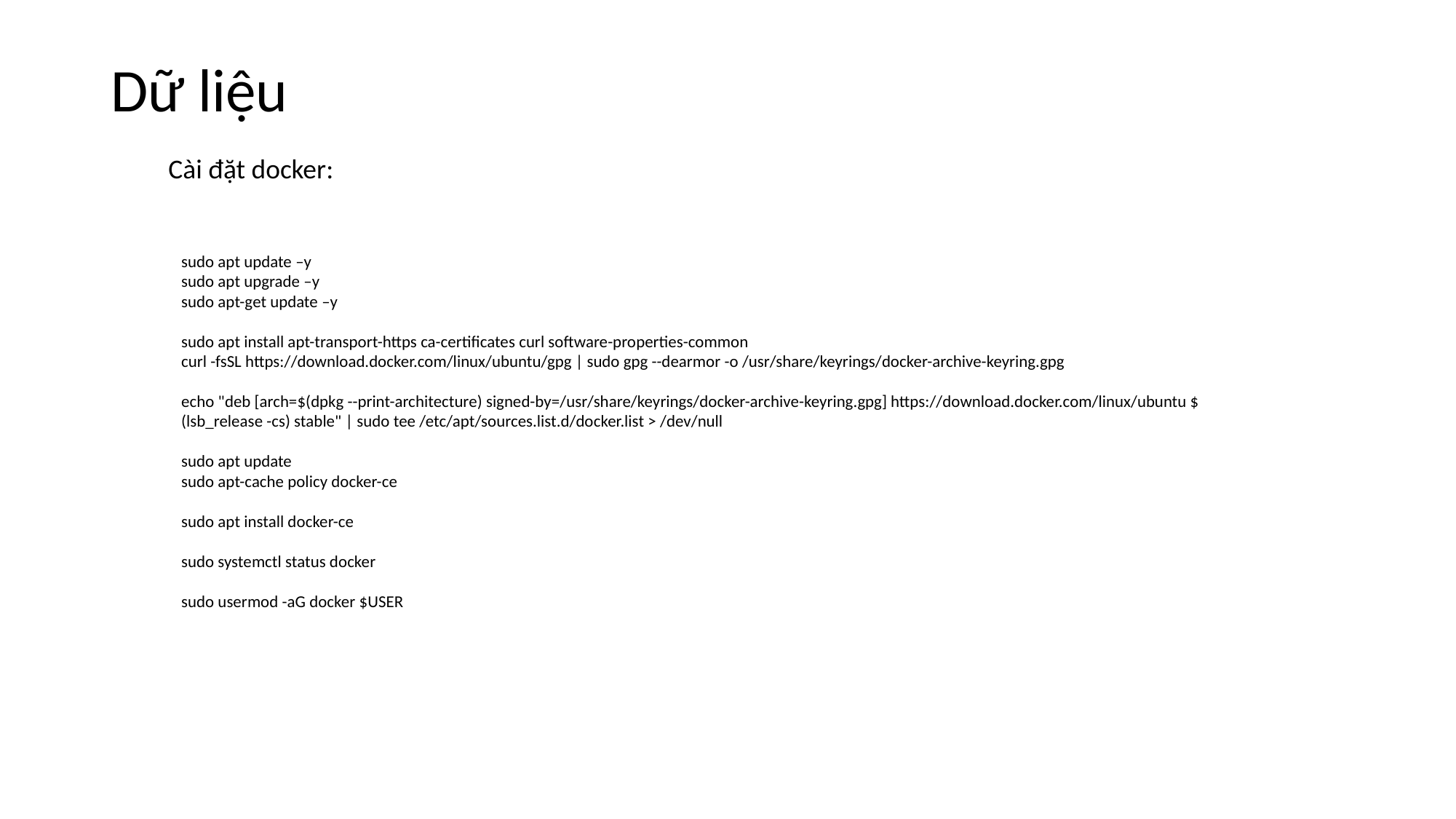

# Dữ liệu
Cài đặt docker:
sudo apt update –y
sudo apt upgrade –y
sudo apt-get update –y
sudo apt install apt-transport-https ca-certificates curl software-properties-common
curl -fsSL https://download.docker.com/linux/ubuntu/gpg | sudo gpg --dearmor -o /usr/share/keyrings/docker-archive-keyring.gpg
echo "deb [arch=$(dpkg --print-architecture) signed-by=/usr/share/keyrings/docker-archive-keyring.gpg] https://download.docker.com/linux/ubuntu $(lsb_release -cs) stable" | sudo tee /etc/apt/sources.list.d/docker.list > /dev/null
sudo apt update
sudo apt-cache policy docker-ce
sudo apt install docker-ce
sudo systemctl status docker

sudo usermod -aG docker $USER